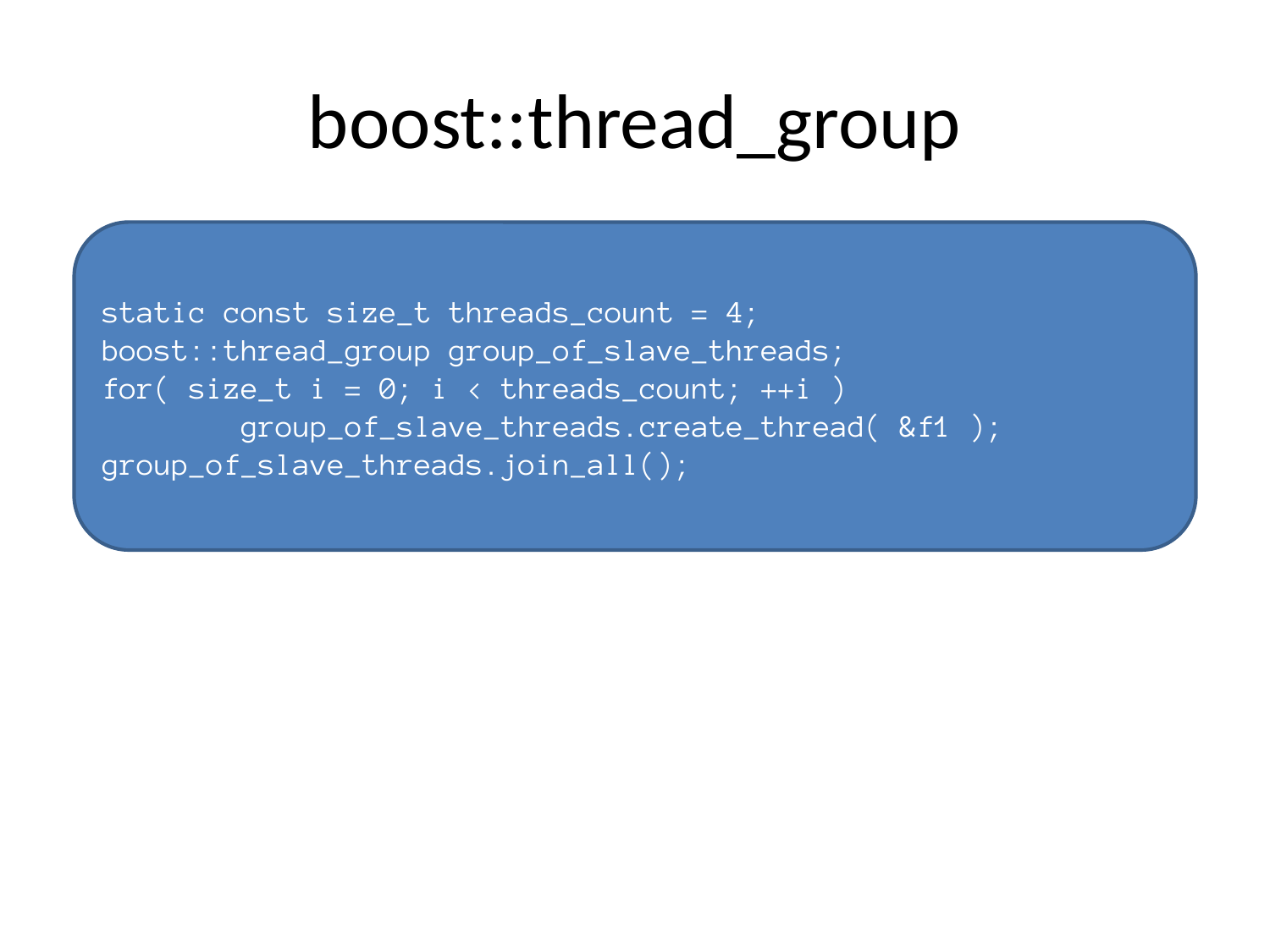

# boost::thread_group
static const size_t threads_count = 4;
boost::thread_group group_of_slave_threads;
for( size_t i = 0; i < threads_count; ++i )
        group_of_slave_threads.create_thread( &f1 );
group_of_slave_threads.join_all();